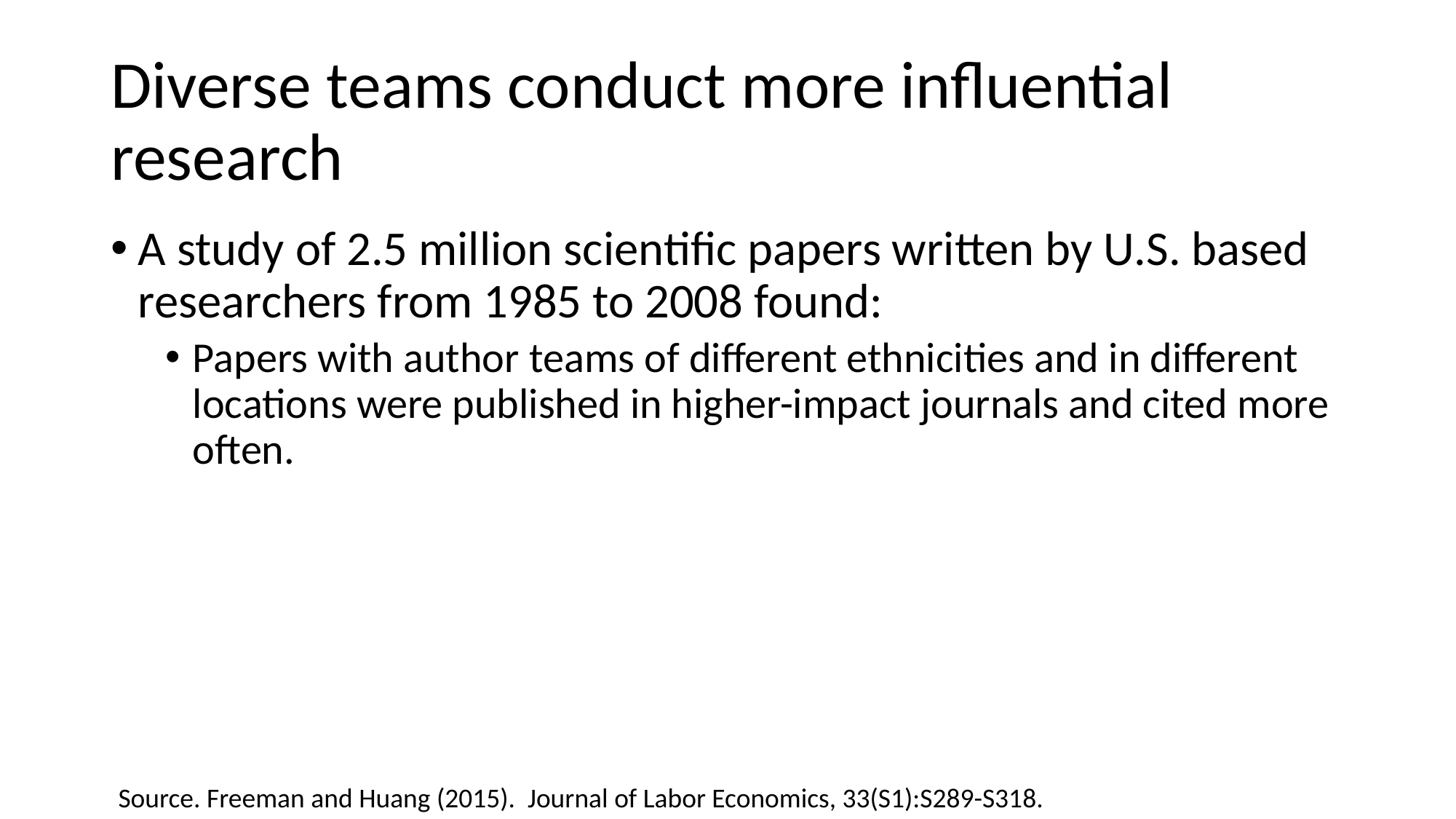

# Diverse teams conduct more influential research
A study of 2.5 million scientific papers written by U.S. based researchers from 1985 to 2008 found:
Papers with author teams of different ethnicities and in different locations were published in higher-impact journals and cited more often.
Source. Freeman and Huang (2015).  Journal of Labor Economics, 33(S1):S289-S318.